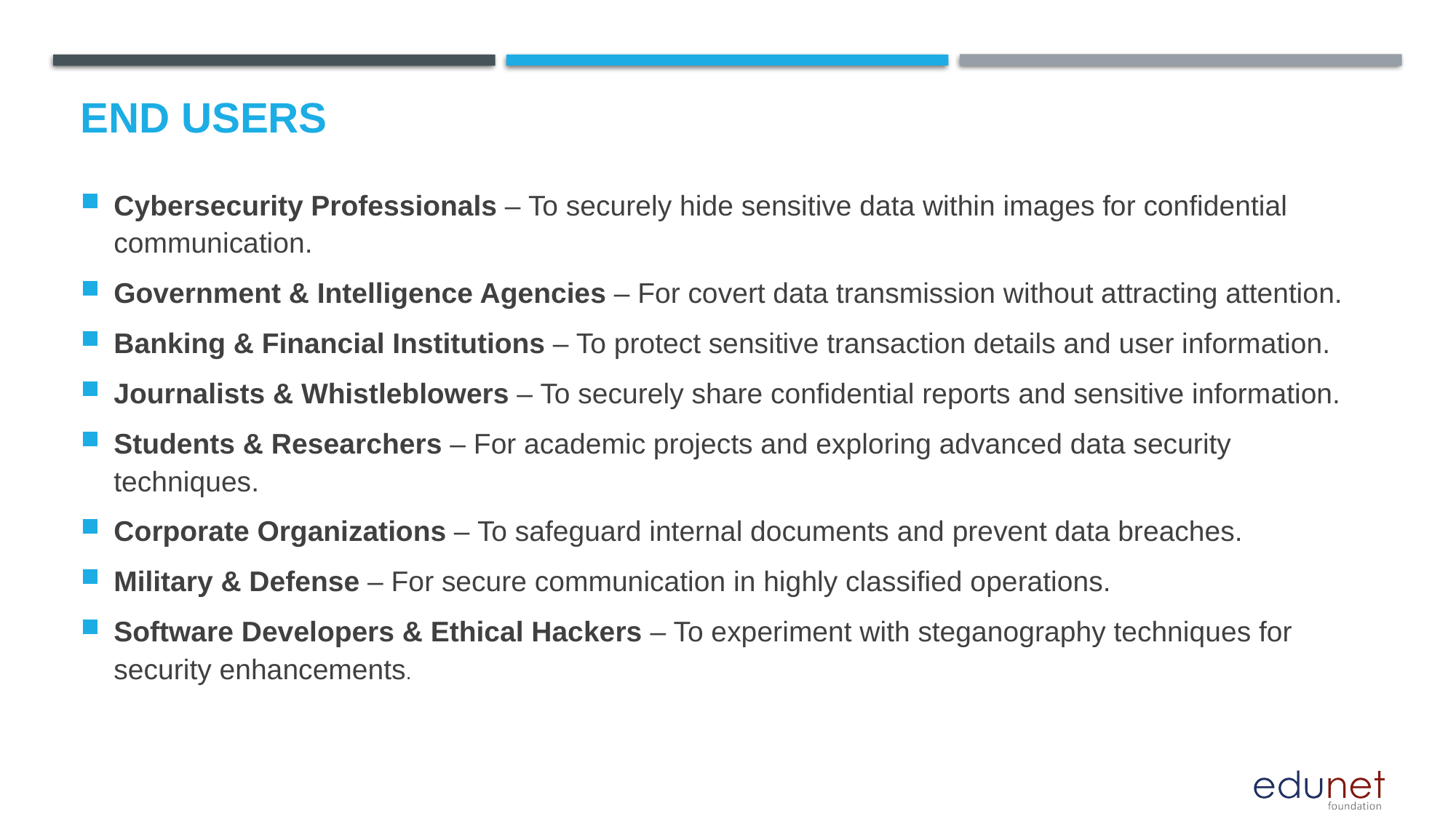

# End users
Cybersecurity Professionals – To securely hide sensitive data within images for confidential communication.
Government & Intelligence Agencies – For covert data transmission without attracting attention.
Banking & Financial Institutions – To protect sensitive transaction details and user information.
Journalists & Whistleblowers – To securely share confidential reports and sensitive information.
Students & Researchers – For academic projects and exploring advanced data security techniques.
Corporate Organizations – To safeguard internal documents and prevent data breaches.
Military & Defense – For secure communication in highly classified operations.
Software Developers & Ethical Hackers – To experiment with steganography techniques for security enhancements.